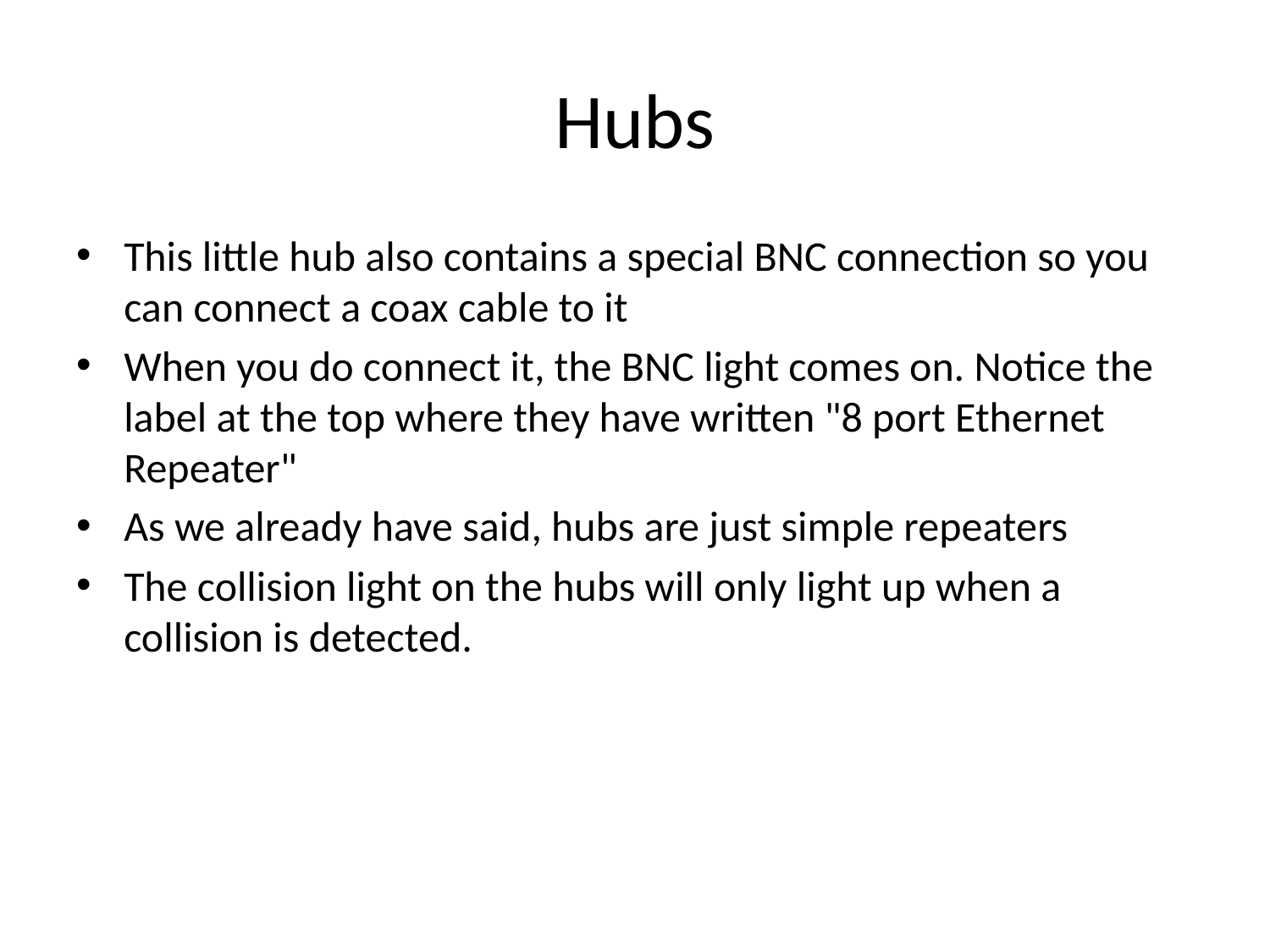

# Hubs
This little hub also contains a special BNC connection so you can connect a coax cable to it
When you do connect it, the BNC light comes on. Notice the label at the top where they have written "8 port Ethernet Repeater"
As we already have said, hubs are just simple repeaters
The collision light on the hubs will only light up when a collision is detected.